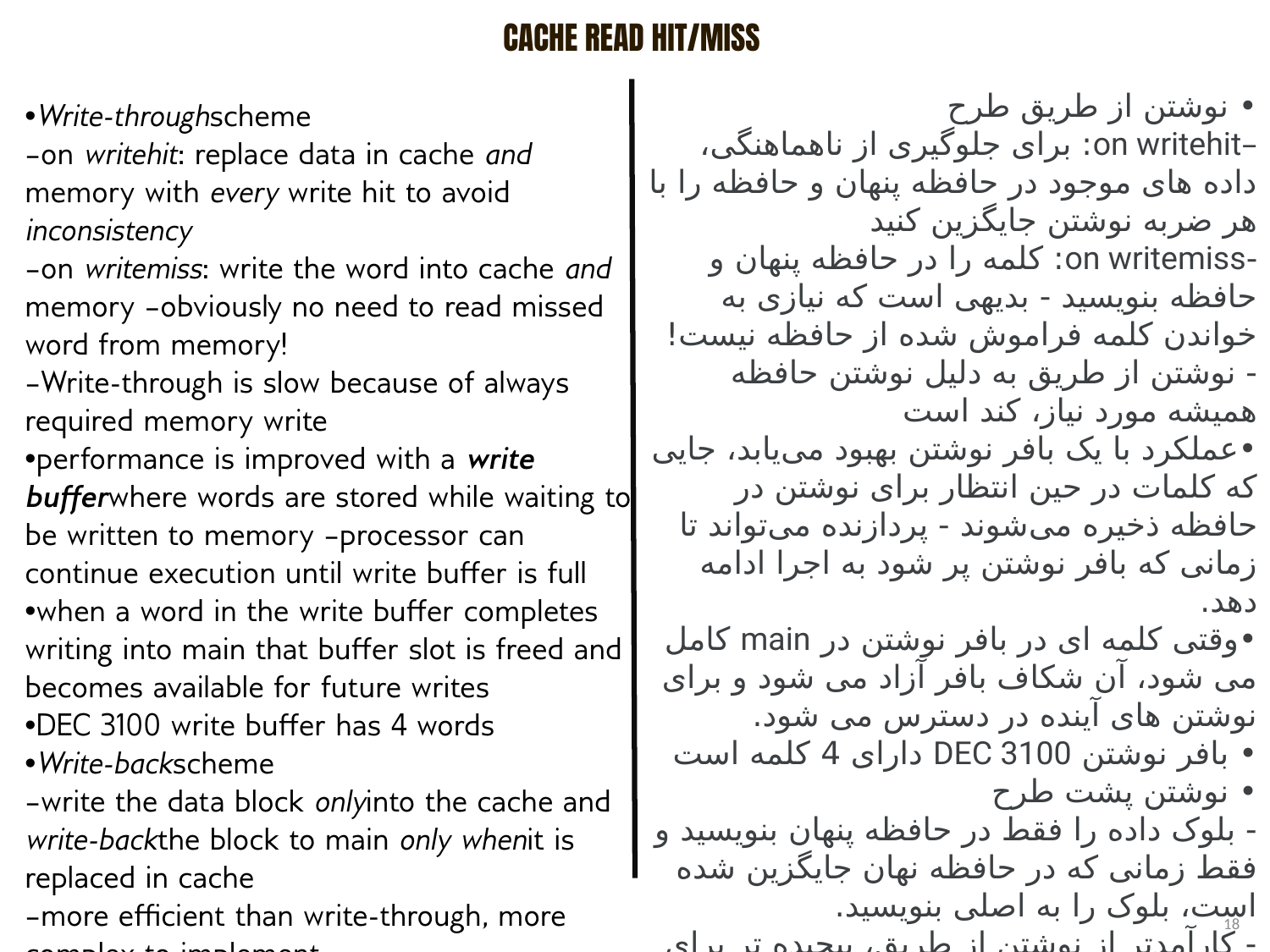

CACHE READ HIT/MISS
• نوشتن از طریق طرح
–on writehit: برای جلوگیری از ناهماهنگی، داده های موجود در حافظه پنهان و حافظه را با هر ضربه نوشتن جایگزین کنید
-on writemiss: کلمه را در حافظه پنهان و حافظه بنویسید - بدیهی است که نیازی به خواندن کلمه فراموش شده از حافظه نیست!
- نوشتن از طریق به دلیل نوشتن حافظه همیشه مورد نیاز، کند است
•عملکرد با یک بافر نوشتن بهبود می‌یابد، جایی که کلمات در حین انتظار برای نوشتن در حافظه ذخیره می‌شوند - پردازنده می‌تواند تا زمانی که بافر نوشتن پر شود به اجرا ادامه دهد.
•وقتی کلمه ای در بافر نوشتن در main کامل می شود، آن شکاف بافر آزاد می شود و برای نوشتن های آینده در دسترس می شود.
• بافر نوشتن DEC 3100 دارای 4 کلمه است
• نوشتن پشت طرح
- بلوک داده را فقط در حافظه پنهان بنویسید و فقط زمانی که در حافظه نهان جایگزین شده است، بلوک را به اصلی بنویسید.
- کارآمدتر از نوشتن از طریق، پیچیده تر برای پیاده سازی
•Write-throughscheme
–on writehit: replace data in cache and memory with every write hit to avoid inconsistency
–on writemiss: write the word into cache and memory –obviously no need to read missed word from memory!
–Write-through is slow because of always required memory write
•performance is improved with a write bufferwhere words are stored while waiting to be written to memory –processor can continue execution until write buffer is full
•when a word in the write buffer completes writing into main that buffer slot is freed and becomes available for future writes
•DEC 3100 write buffer has 4 words
•Write-backscheme
–write the data block onlyinto the cache and write-backthe block to main only whenit is replaced in cache
–more efficient than write-through, more complex to implement